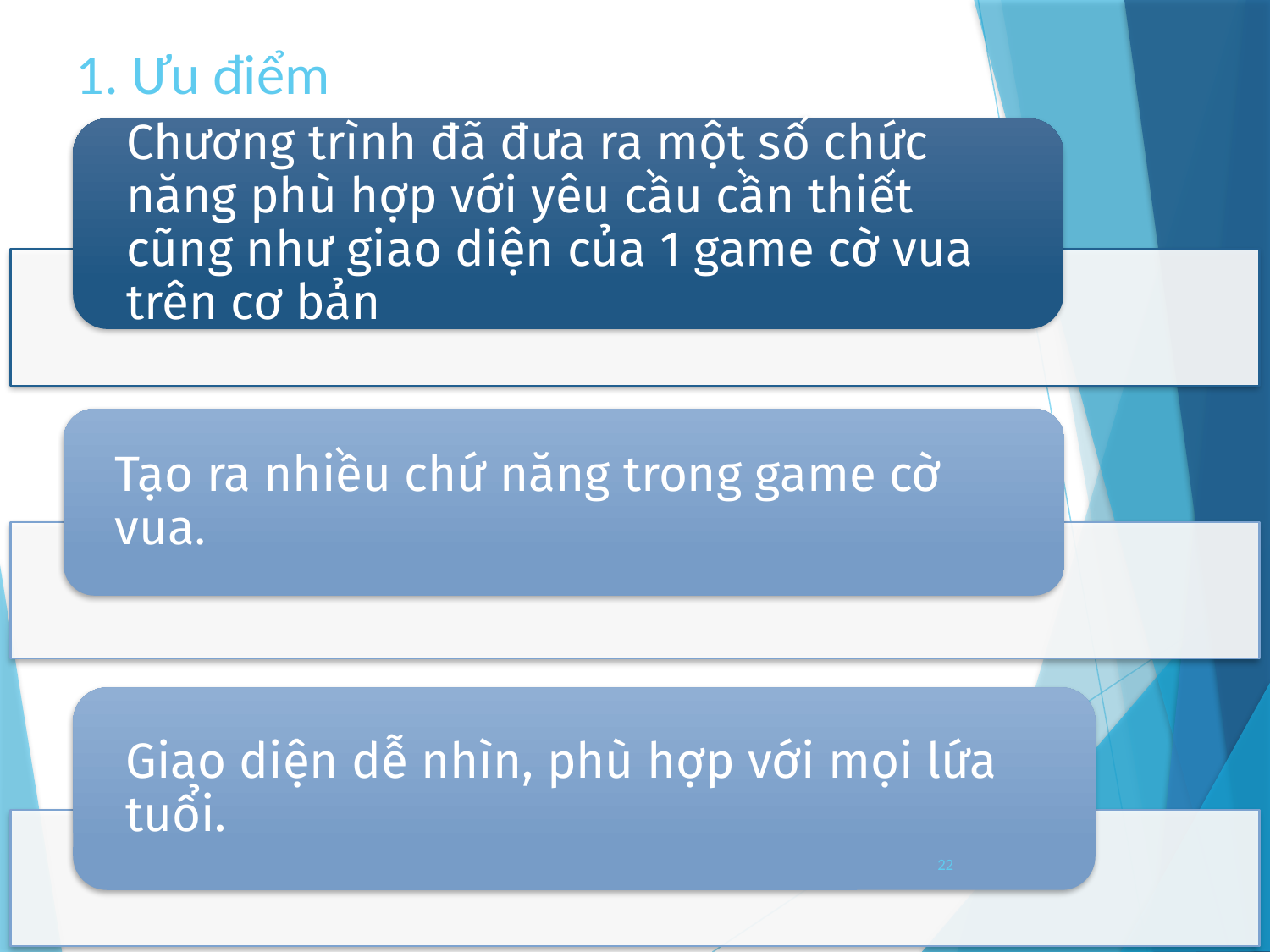

1. Ưu điểm
Chương trình đã đưa ra một số chức năng phù hợp với yêu cầu cần thiết cũng như giao diện của 1 game cờ vua trên cơ bản
Tạo ra nhiều chứ năng trong game cờ vua.
Giao diện dễ nhìn, phù hợp với mọi lứa tuổi.
22